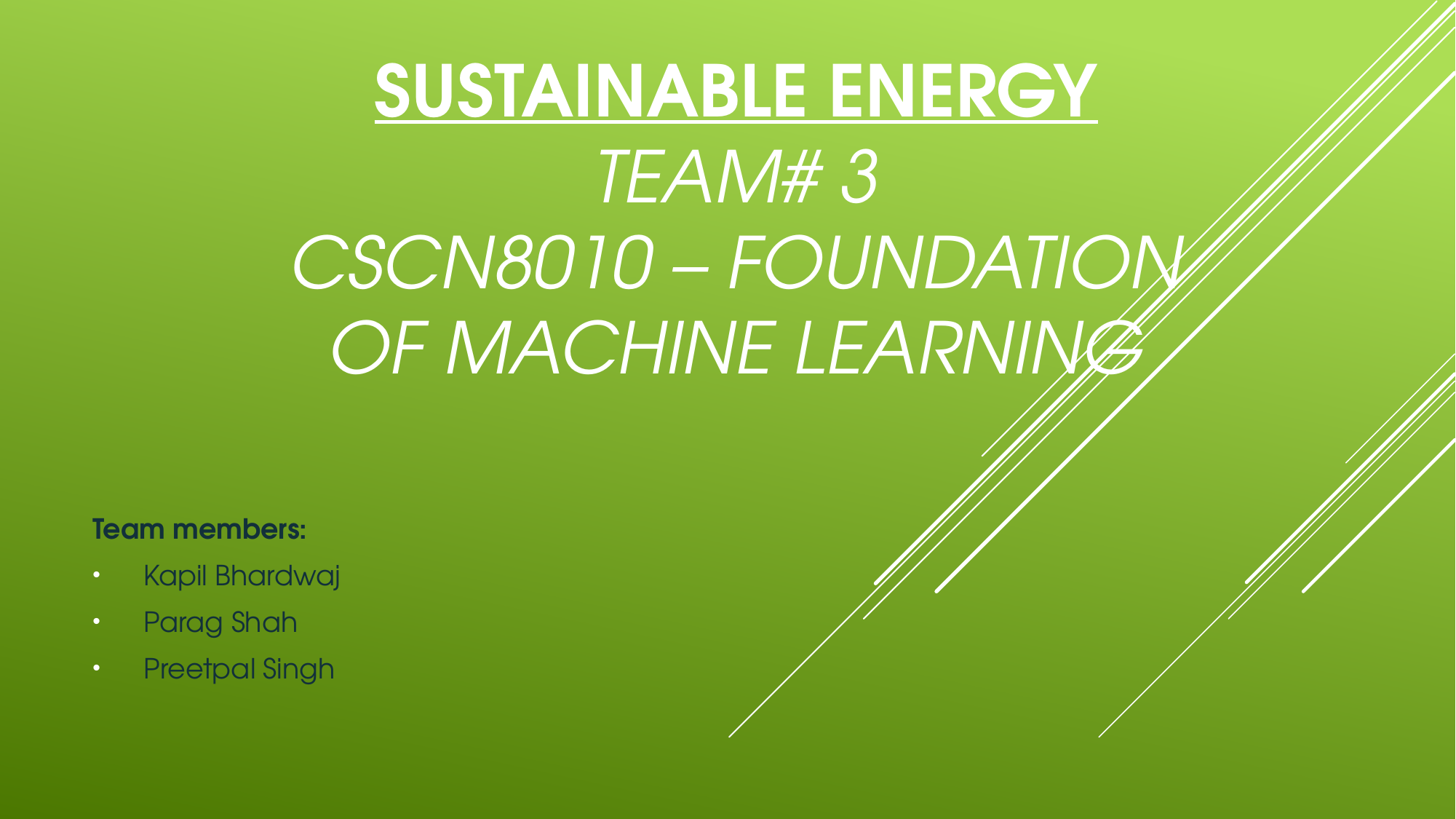

# Sustainable Energy Team# 3 CSCN8010 – Foundation of Machine Learning

Team members:
Kapil Bhardwaj
Parag Shah
Preetpal Singh